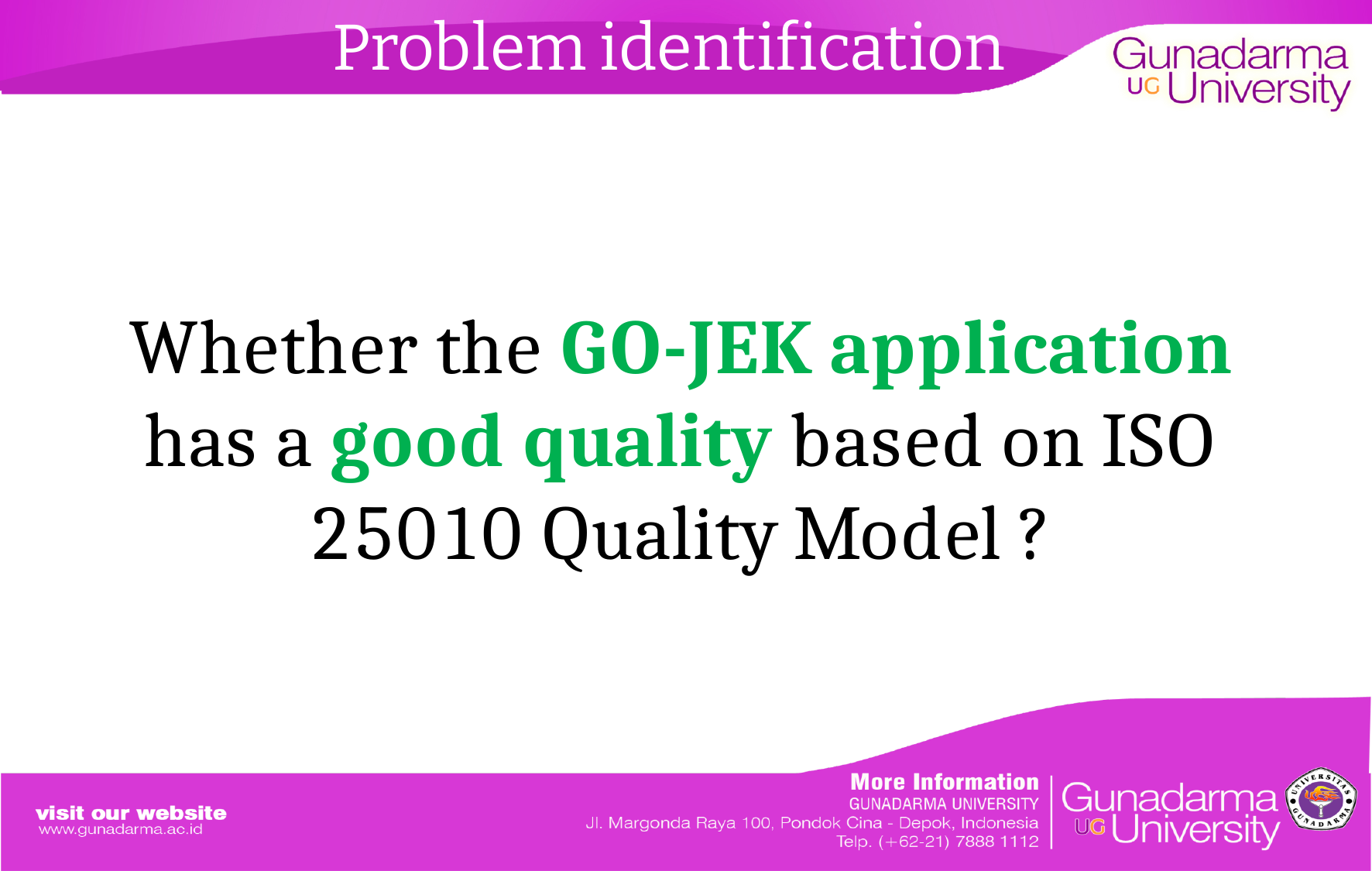

# Problem identification
Whether the GO-JEK application has a good quality based on ISO 25010 Quality Model ?